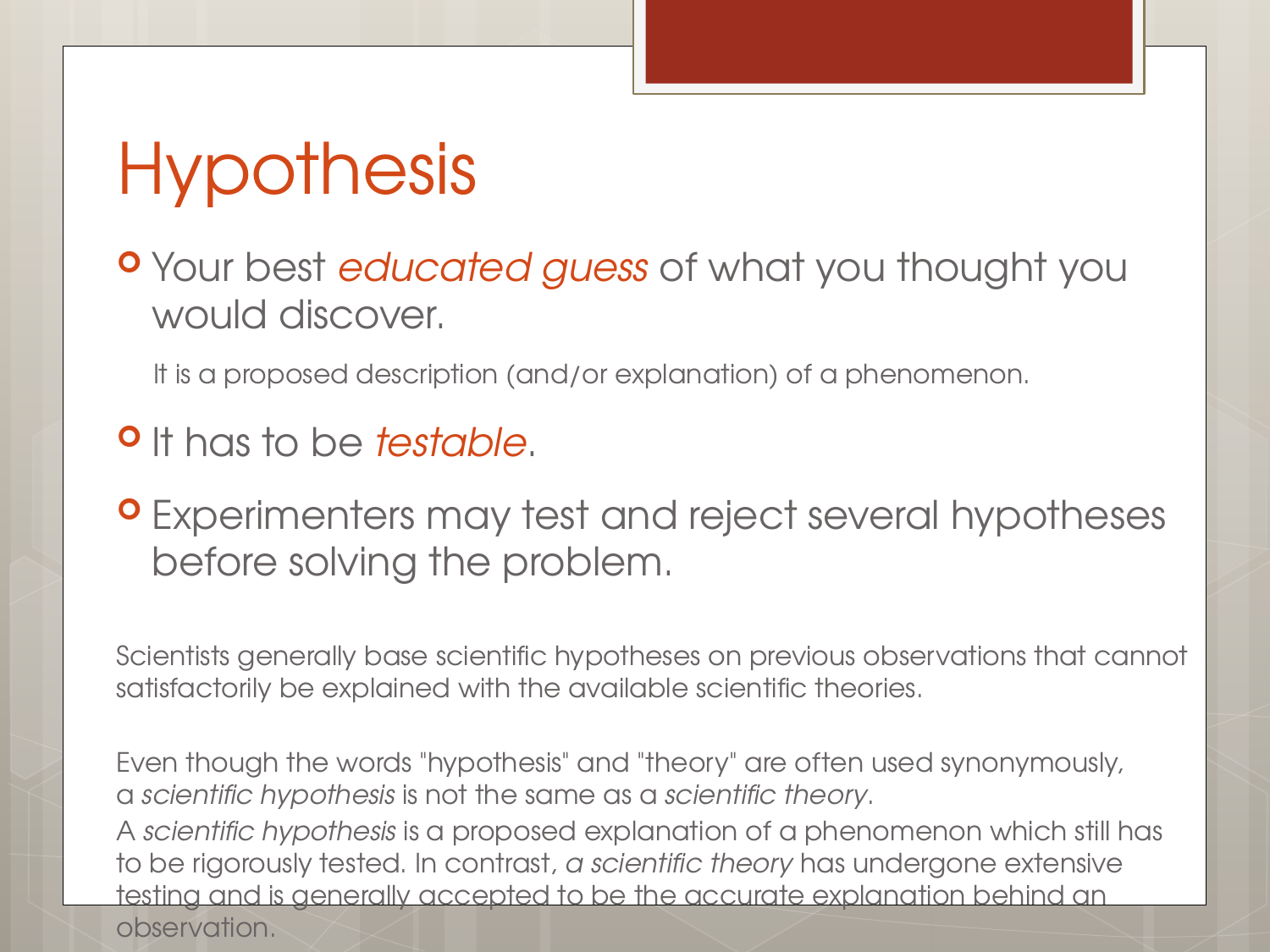

# Hypothesis
Your best educated guess of what you thought you would discover.
	It is a proposed description (and/or explanation) of a phenomenon.

It has to be testable.

Experimenters may test and reject several hypotheses before solving the problem.

Scientists generally base scientific hypotheses on previous observations that cannot satisfactorily be explained with the available scientific theories.

Even though the words "hypothesis" and "theory" are often used synonymously, a scientific hypothesis is not the same as a scientific theory.
A scientific hypothesis is a proposed explanation of a phenomenon which still has to be rigorously tested. In contrast, a scientific theory has undergone extensive testing and is generally accepted to be the accurate explanation behind an observation.